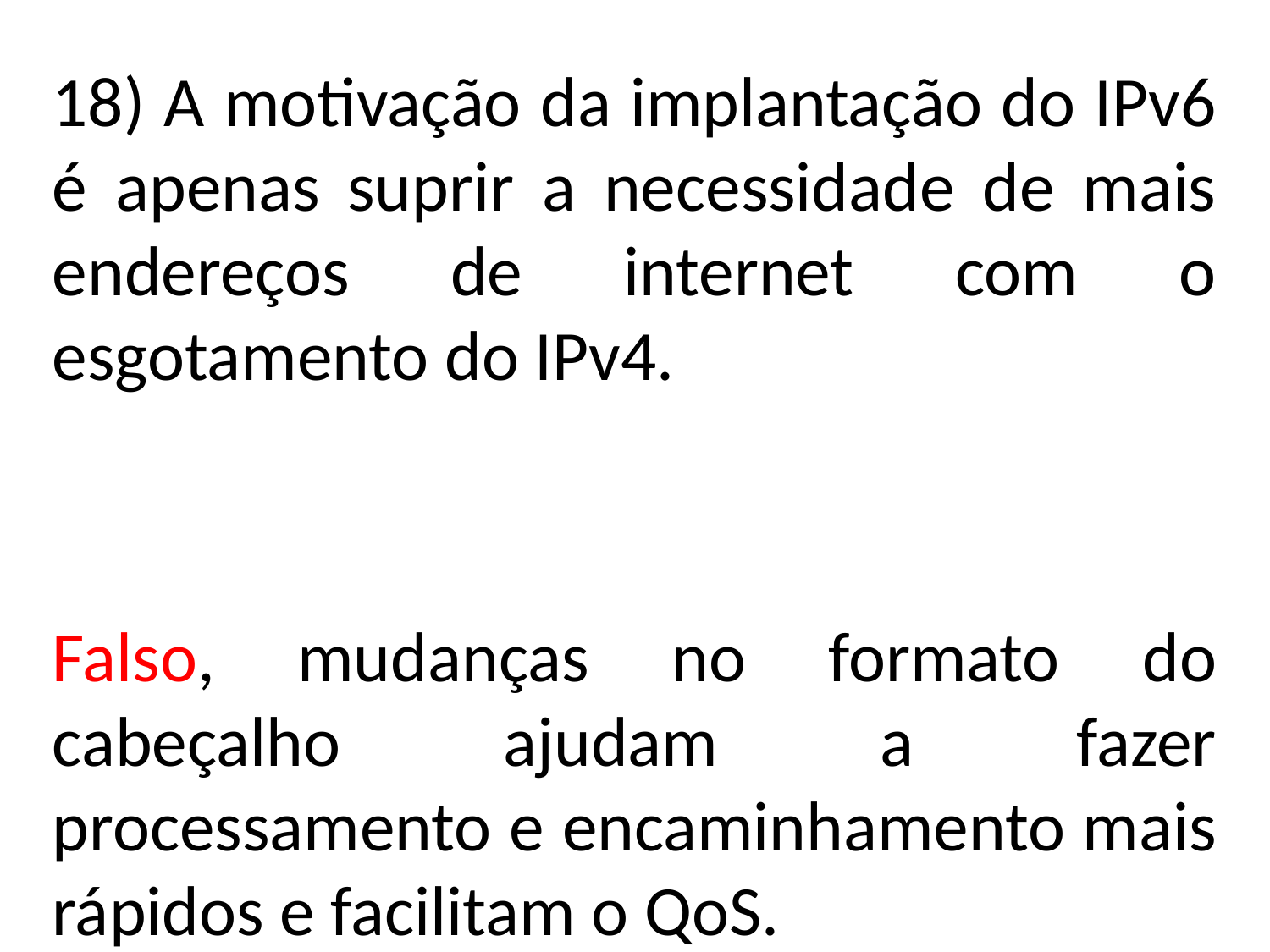

18) A motivação da implantação do IPv6 é apenas suprir a necessidade de mais endereços de internet com o esgotamento do IPv4.
Falso, mudanças no formato do cabeçalho ajudam a fazer processamento e encaminhamento mais rápidos e facilitam o QoS.